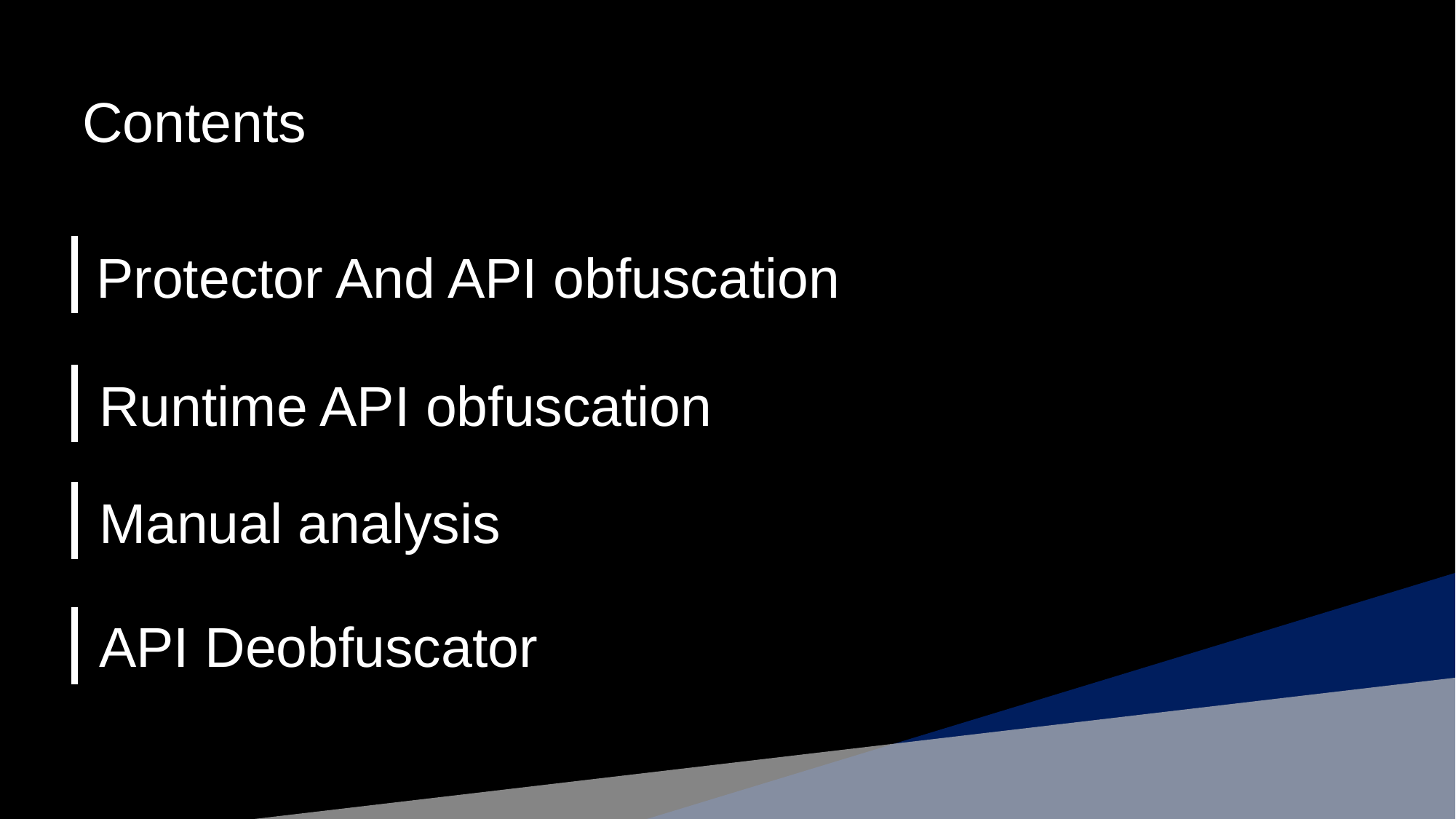

Contents
Protector And API obfuscation
Runtime API obfuscation
Manual analysis

API Deobfuscator